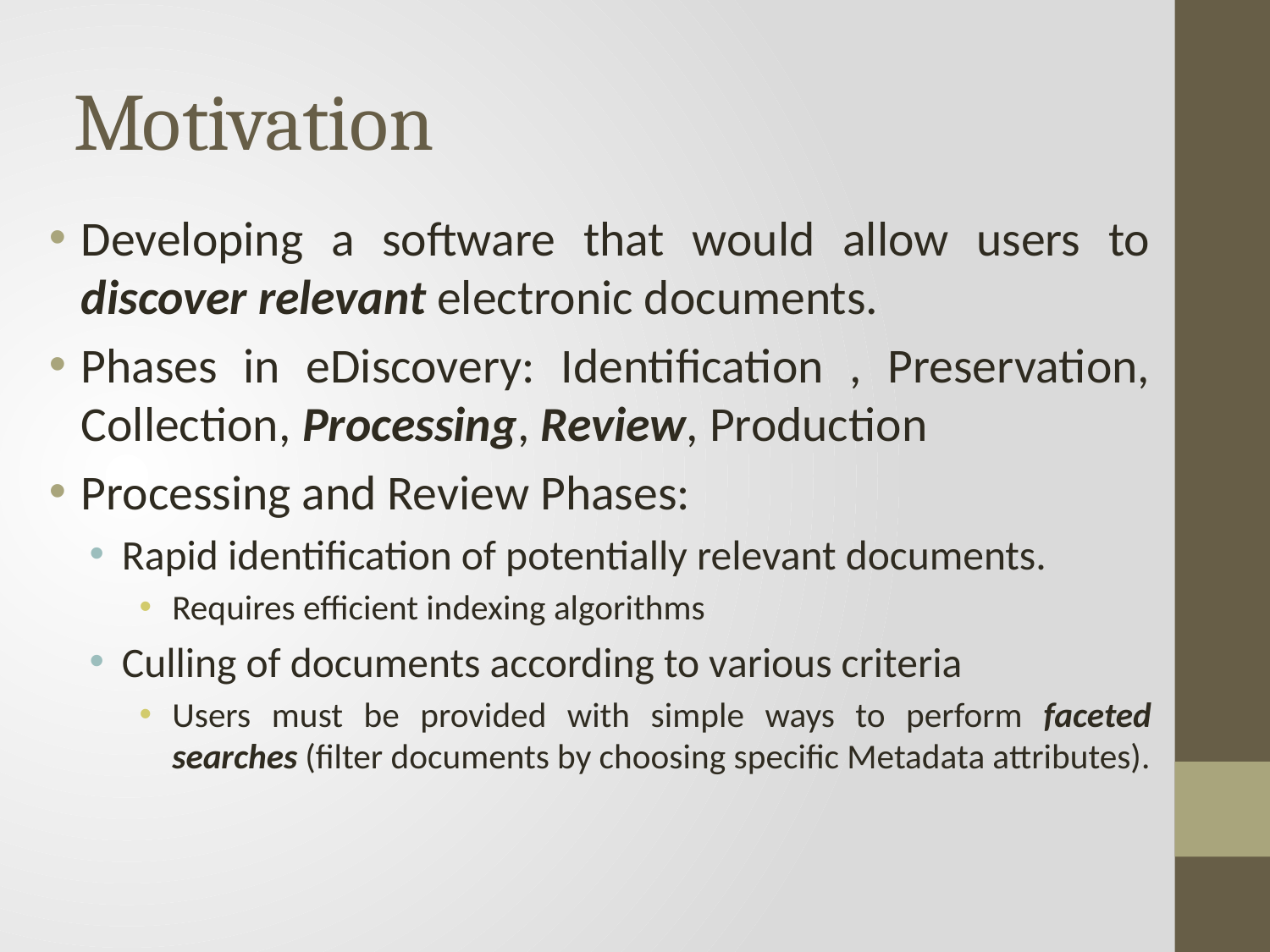

# Motivation
Developing a software that would allow users to discover relevant electronic documents.
Phases in eDiscovery: Identification , Preservation, Collection, Processing, Review, Production
Processing and Review Phases:
Rapid identification of potentially relevant documents.
Requires efficient indexing algorithms
Culling of documents according to various criteria
Users must be provided with simple ways to perform faceted searches (filter documents by choosing specific Metadata attributes).